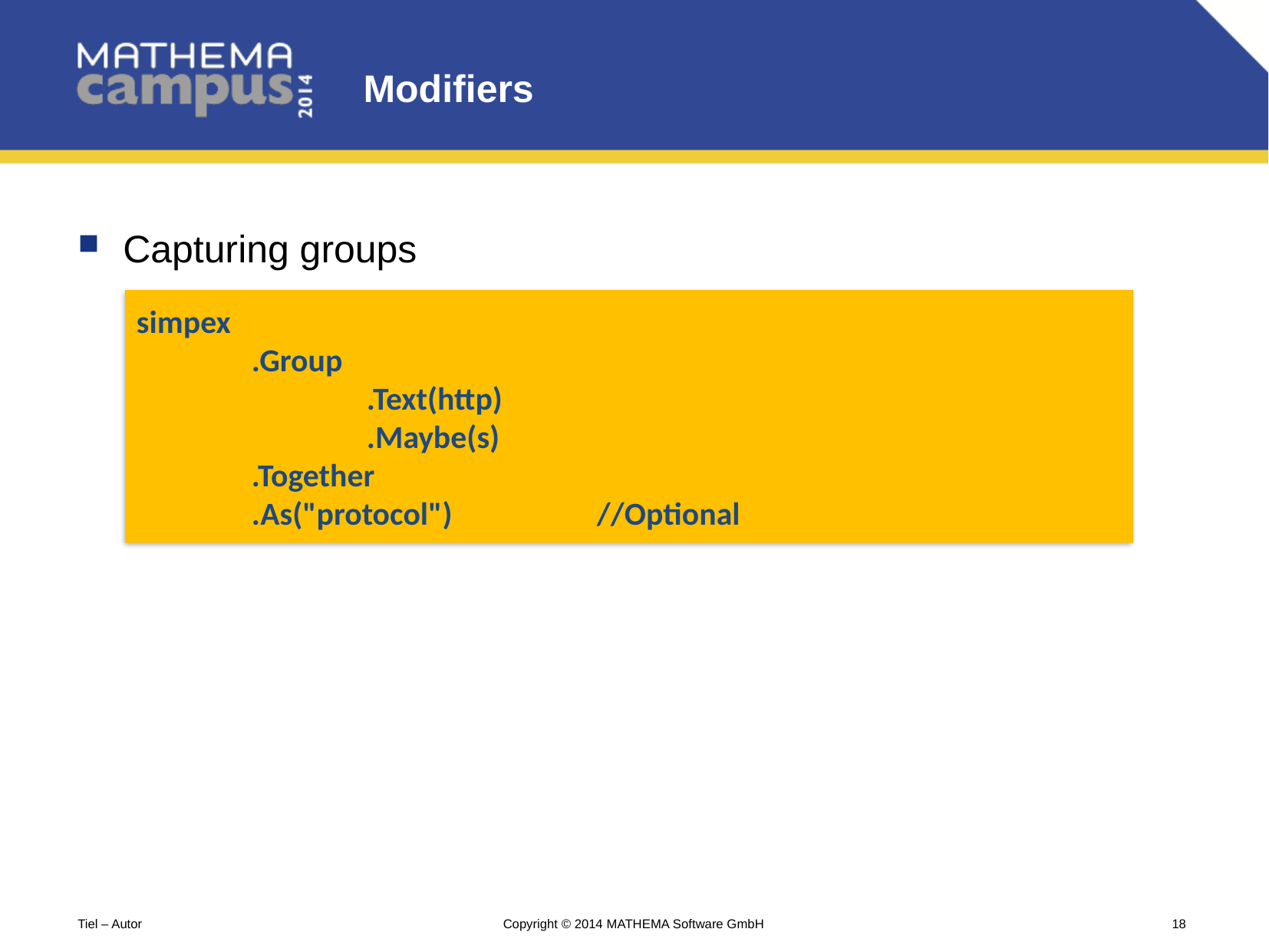

# Modifiers
Capturing groups
simpex
	.Group
		.Text(http)
		.Maybe(s)
	.Together
	.As("protocol") 		//Optional